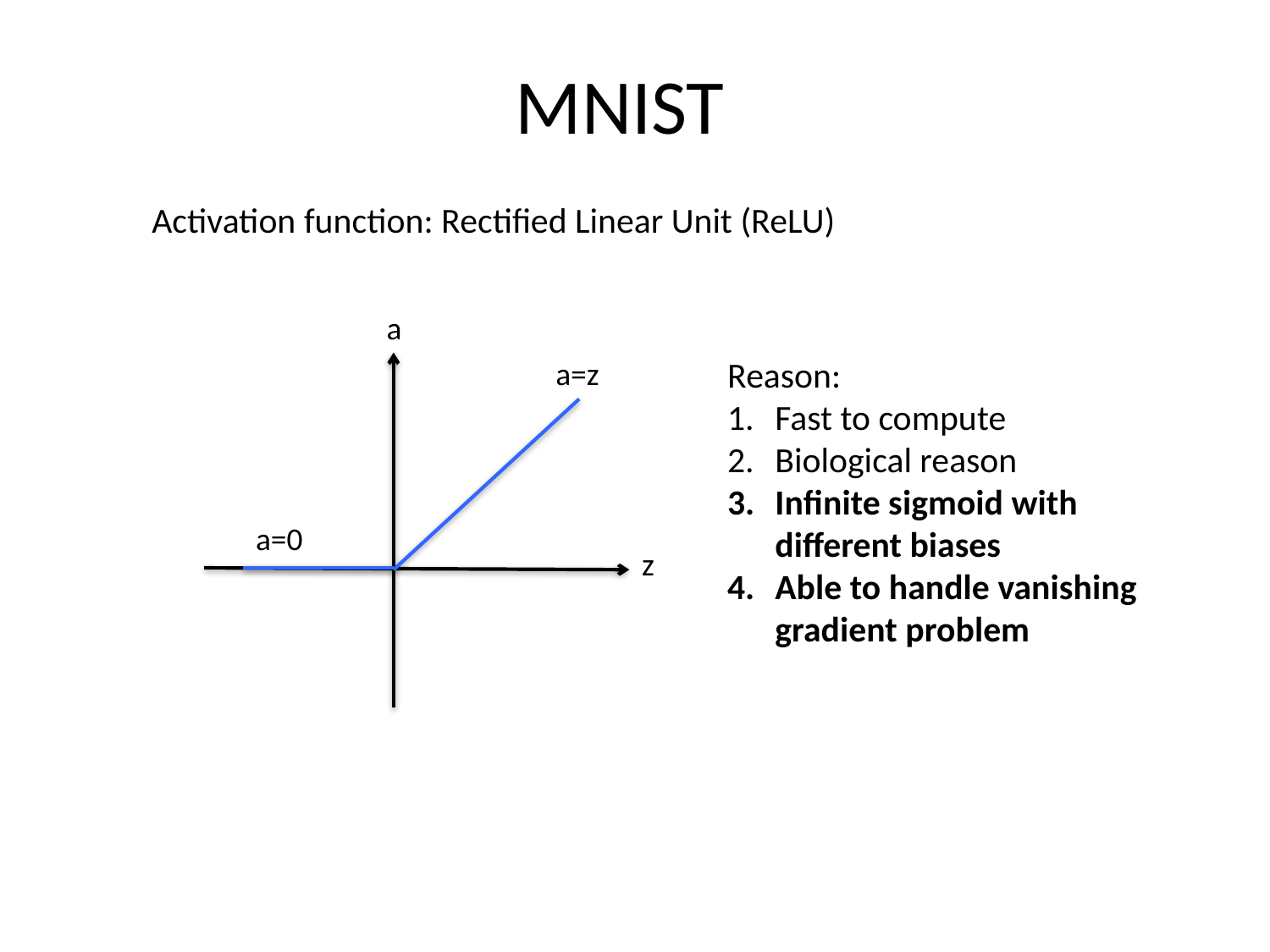

# MNIST
Activation function: Rectified Linear Unit (ReLU)
a
Reason:
Fast to compute
Biological reason
Infinite sigmoid with different biases
Able to handle vanishing gradient problem
a=z
a=0
z